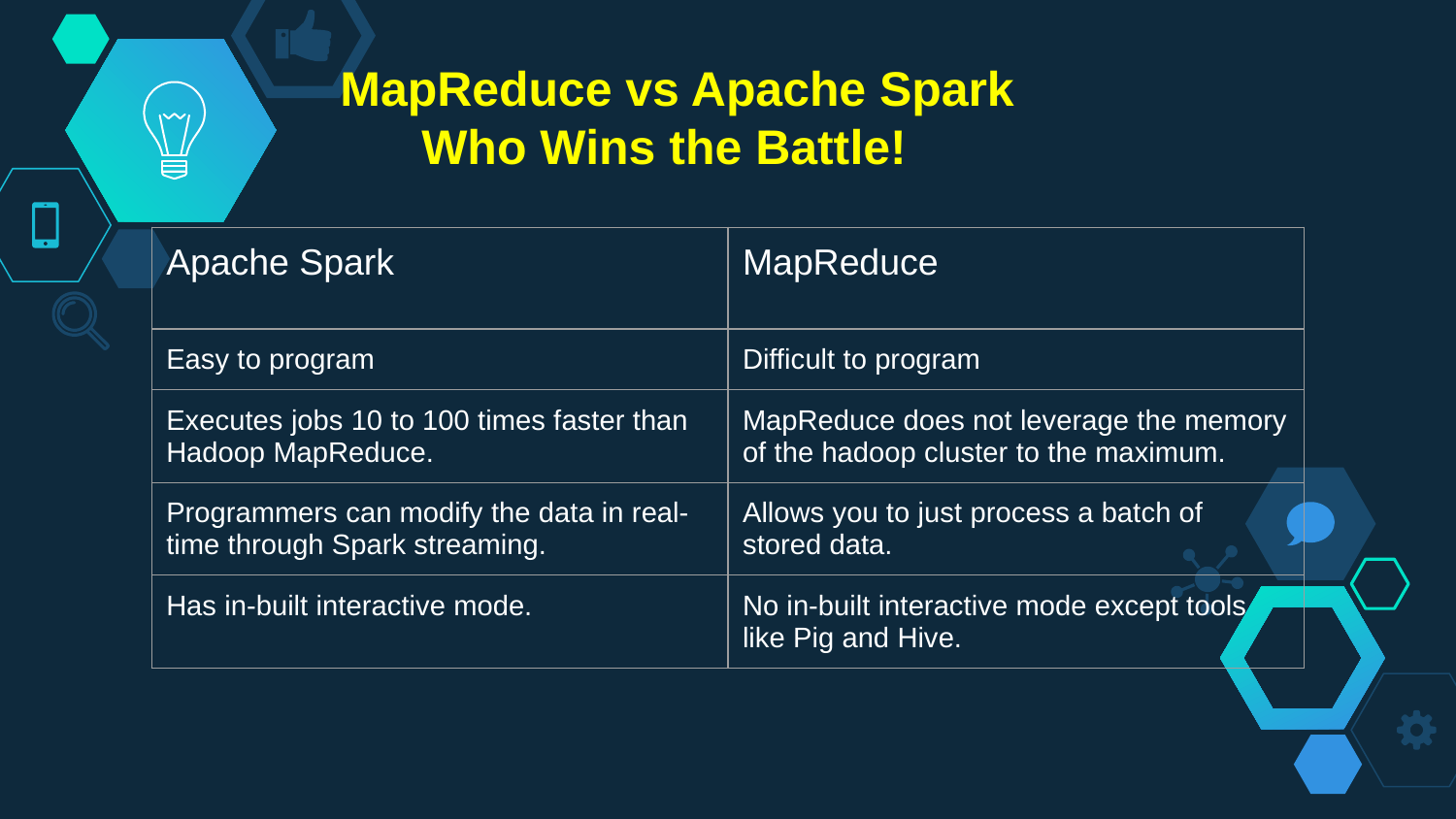

# MapReduce vs Apache Spark
              Who Wins the Battle!

| Apache Spark | MapReduce |
| --- | --- |
| Easy to program | Difficult to program |
| Executes jobs 10 to 100 times faster than Hadoop MapReduce. | MapReduce does not leverage the memory of the hadoop cluster to the maximum. |
| Programmers can modify the data in real-time through Spark streaming. | Allows you to just process a batch of stored data. |
| Has in-built interactive mode. | No in-built interactive mode except tools like Pig and Hive. |